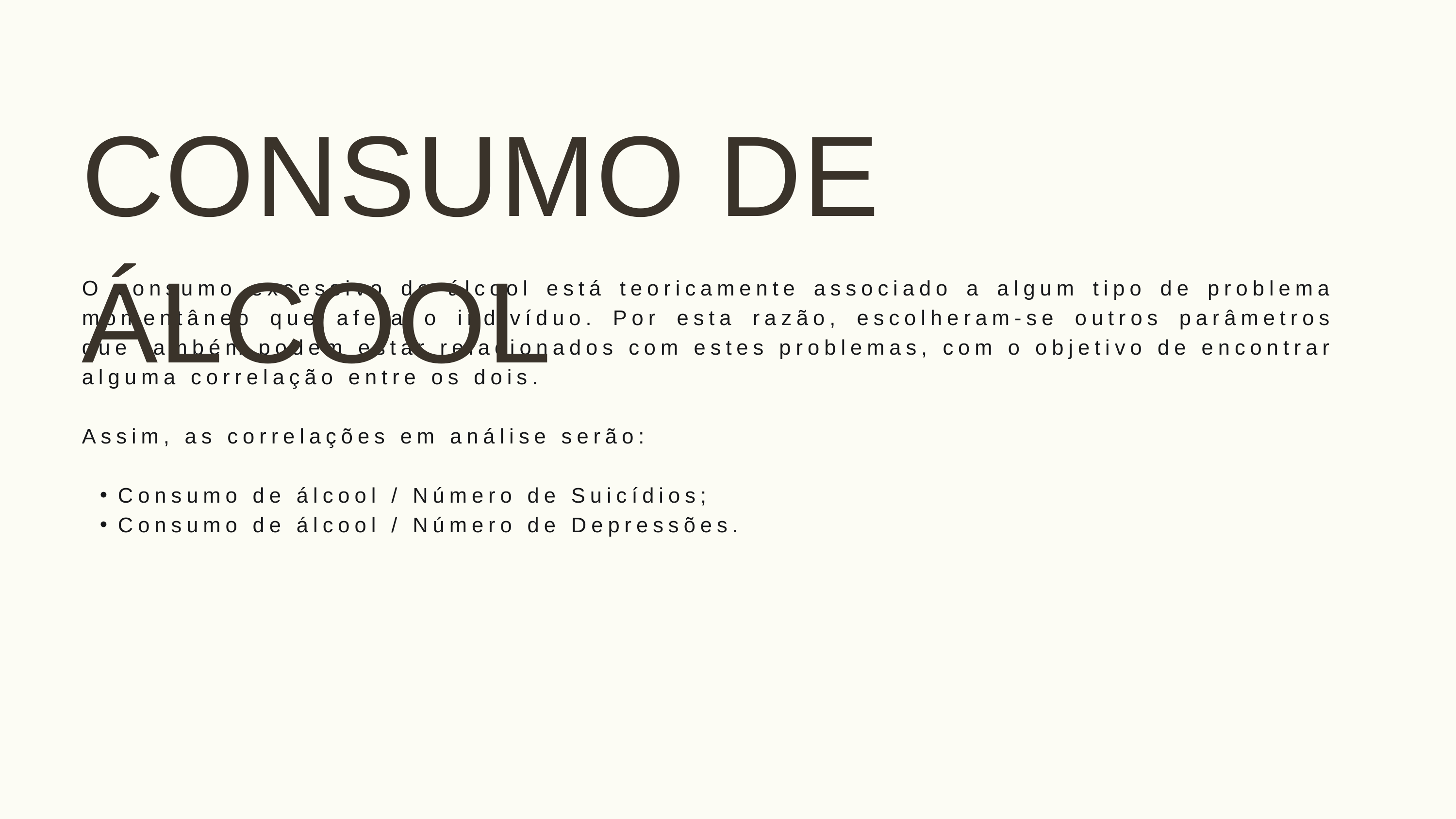

CONSUMO DE ÁLCOOL
O consumo excessivo de álcool está teoricamente associado a algum tipo de problema momentâneo que afeta o indivíduo. Por esta razão, escolheram-se outros parâmetros que também podem estar relacionados com estes problemas, com o objetivo de encontrar alguma correlação entre os dois.

Assim, as correlações em análise serão:

Consumo de álcool / Número de Suicídios;
Consumo de álcool / Número de Depressões.